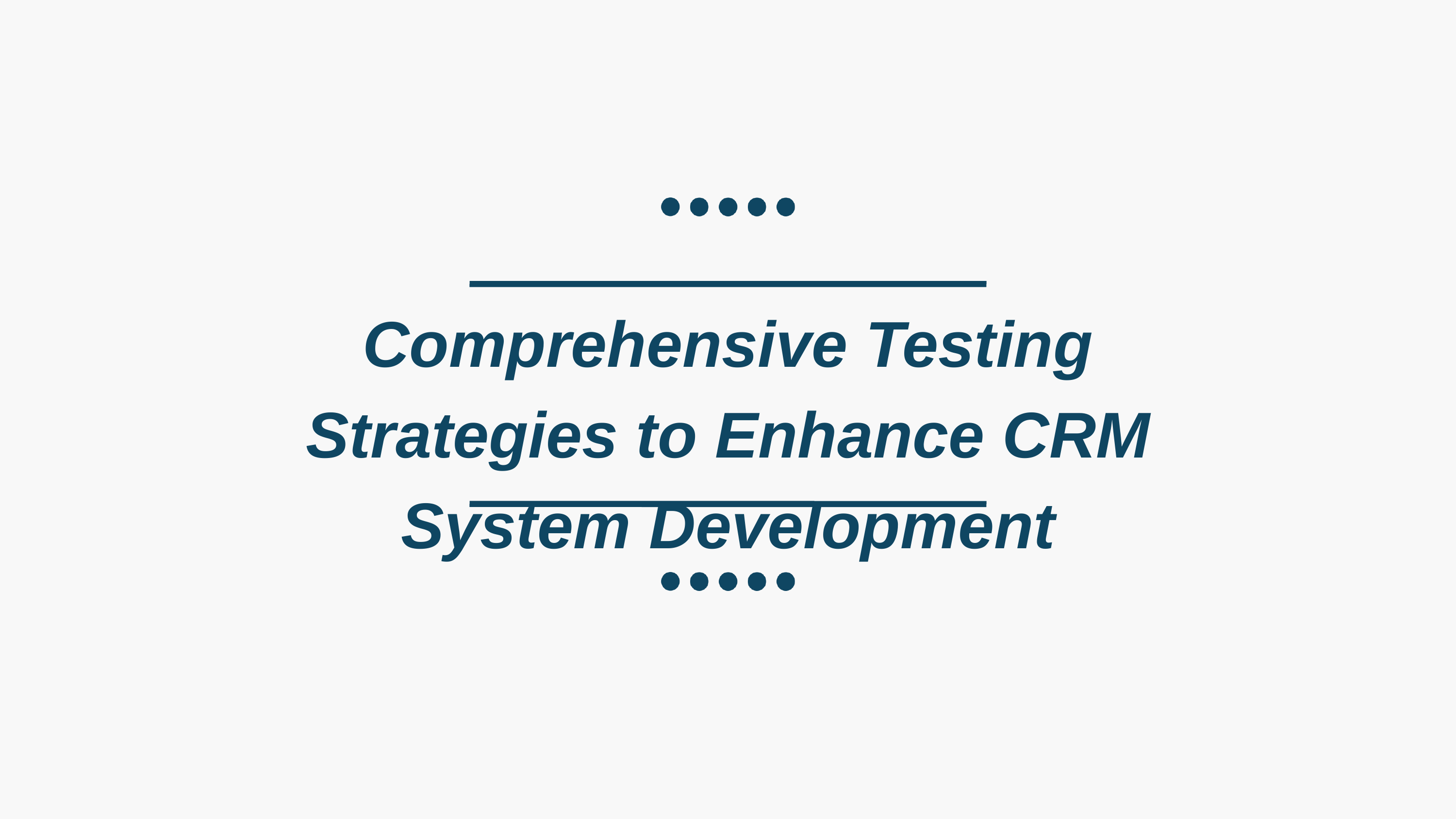

Comprehensive Testing Strategies to Enhance CRM System Development